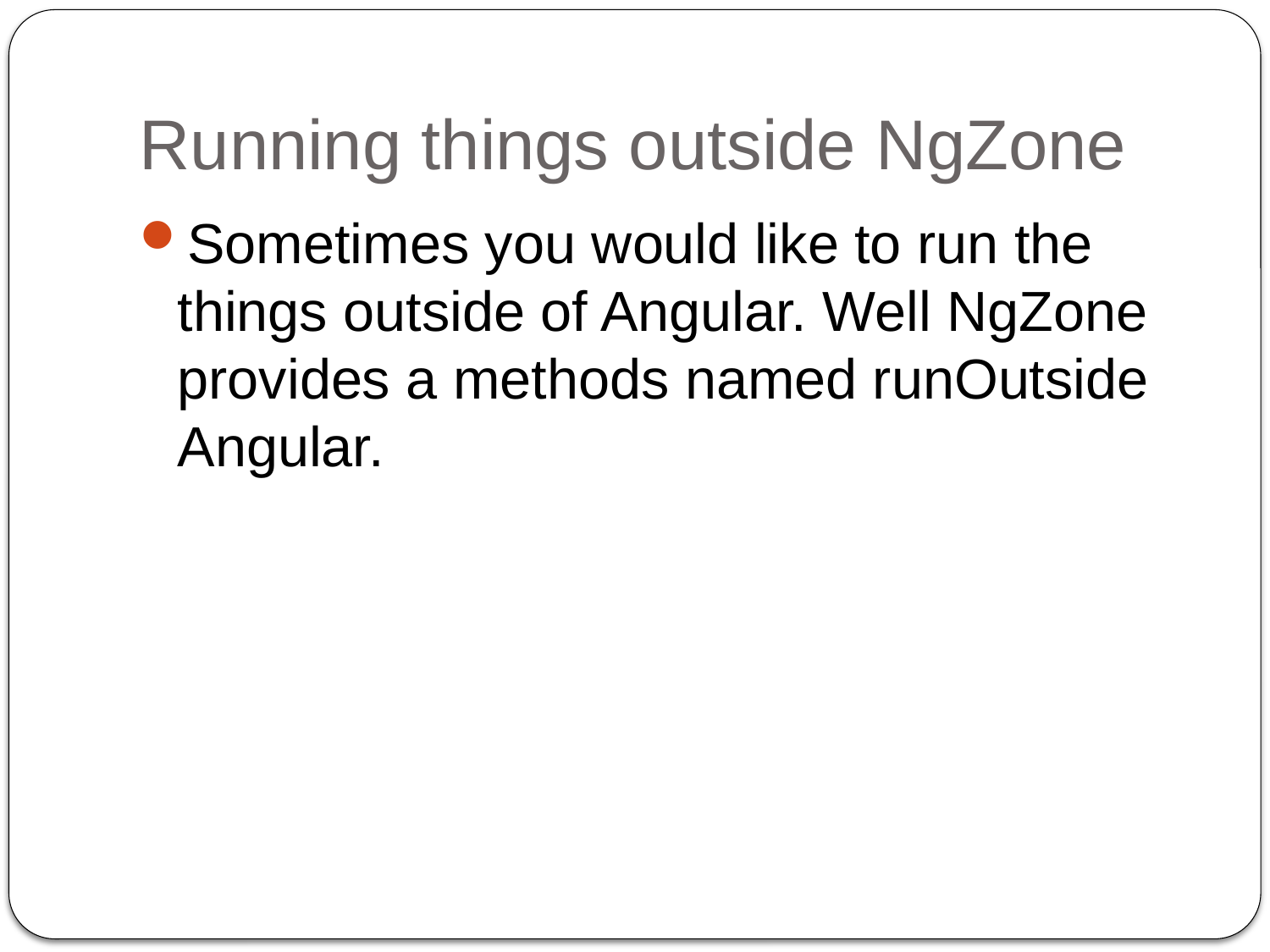

# Running things outside NgZone
Sometimes you would like to run the things outside of Angular. Well NgZone provides a methods named runOutside Angular.